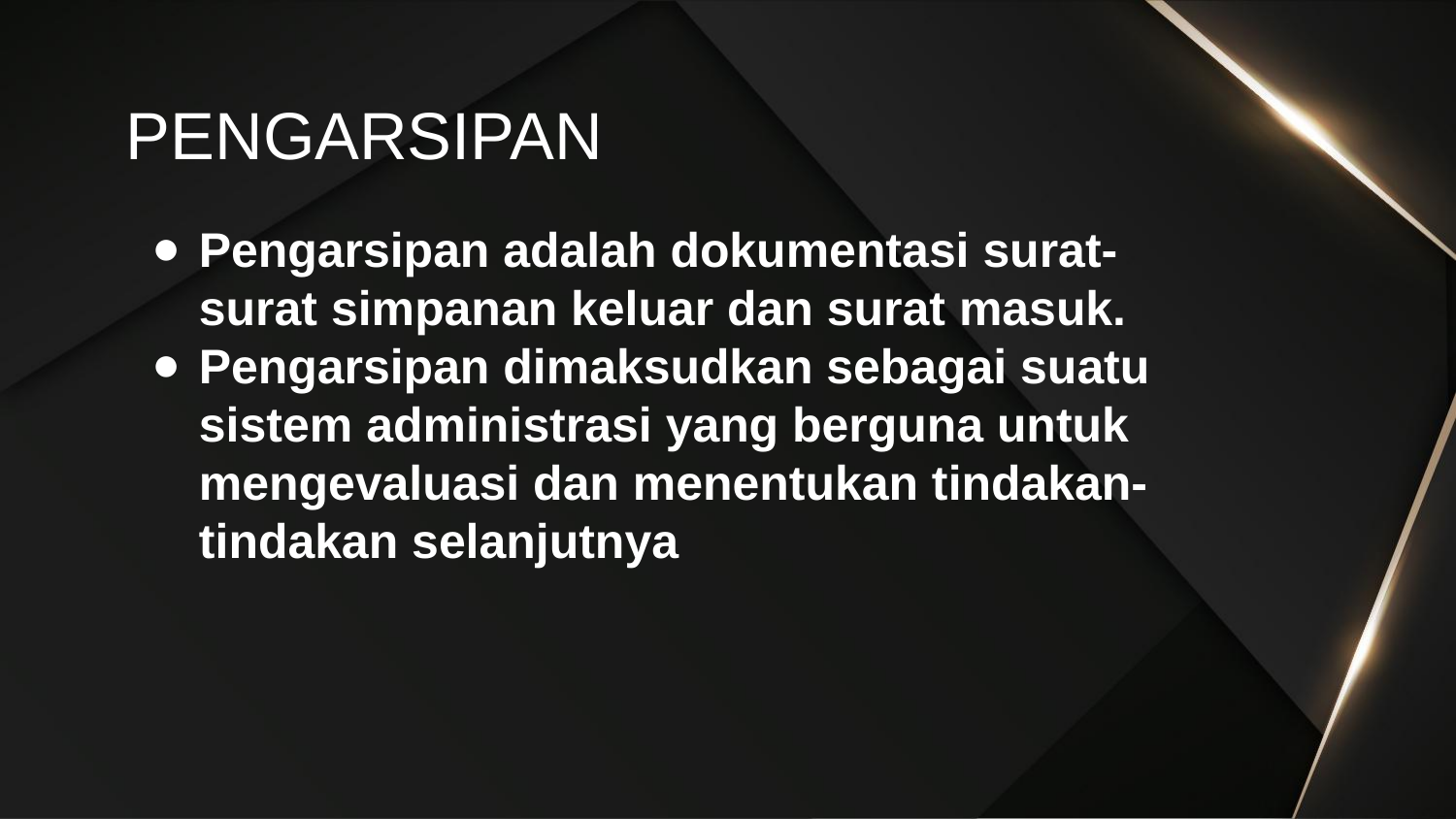

# PENGARSIPAN
Pengarsipan adalah dokumentasi surat-surat simpanan keluar dan surat masuk.
Pengarsipan dimaksudkan sebagai suatu sistem administrasi yang berguna untuk
mengevaluasi dan menentukan tindakan-tindakan selanjutnya